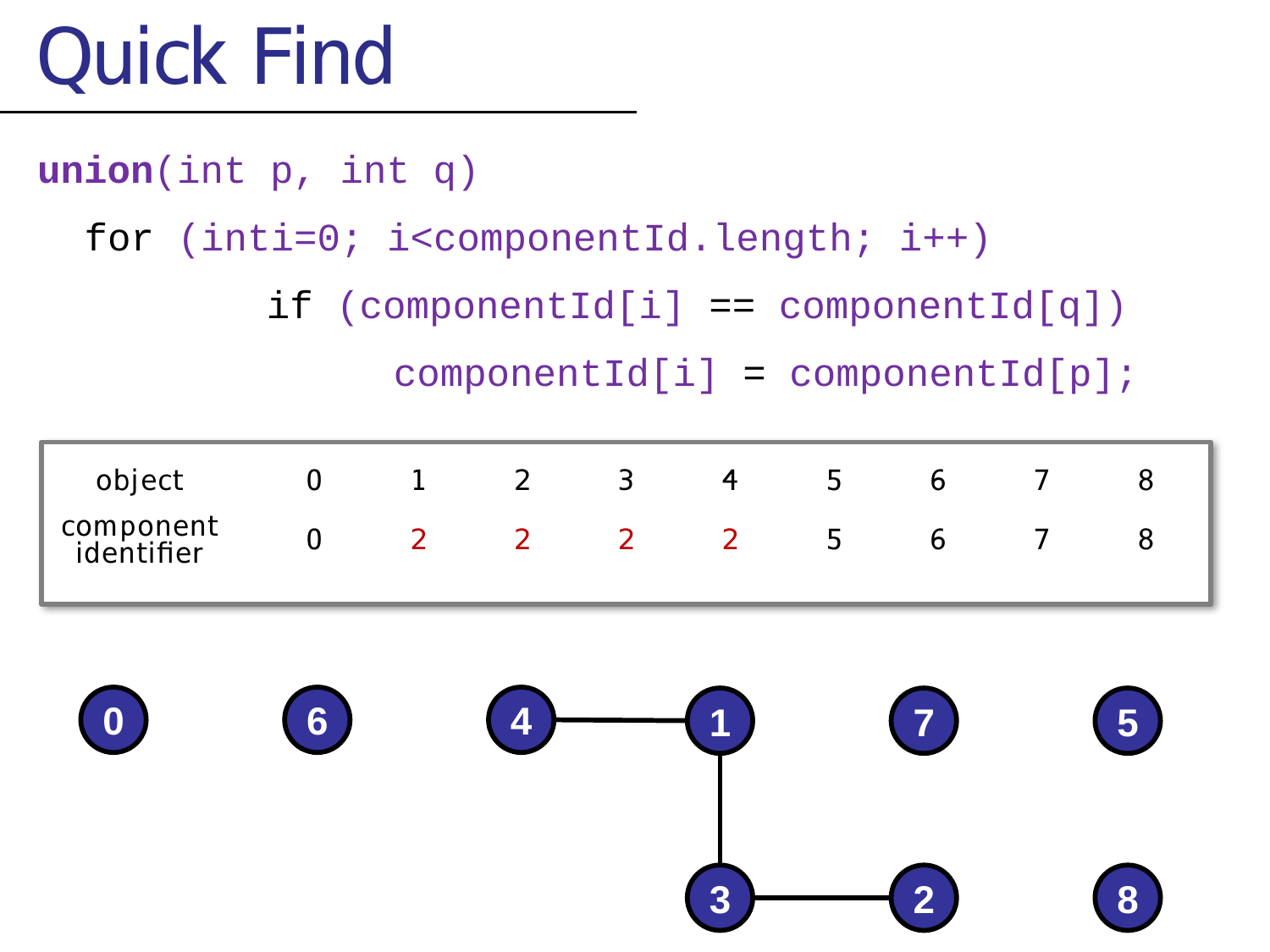

Quick Find
union(int p, int q)
for (inti=0; i<componentId.length; i++)
		if (componentId[i] == componentId[q])
			componentId[i] = componentId[p];

| object |  | 0 | 1 | 2 | 3 | 4 | 5 | 6 | 7 | 8 |
| --- | --- | --- | --- | --- | --- | --- | --- | --- | --- | --- |
| component identifier |  | 0 | 2 | 2 | 2 | 2 | 5 | 6 | 7 | 8 |
0
6
4
1
7
5
3
2
8